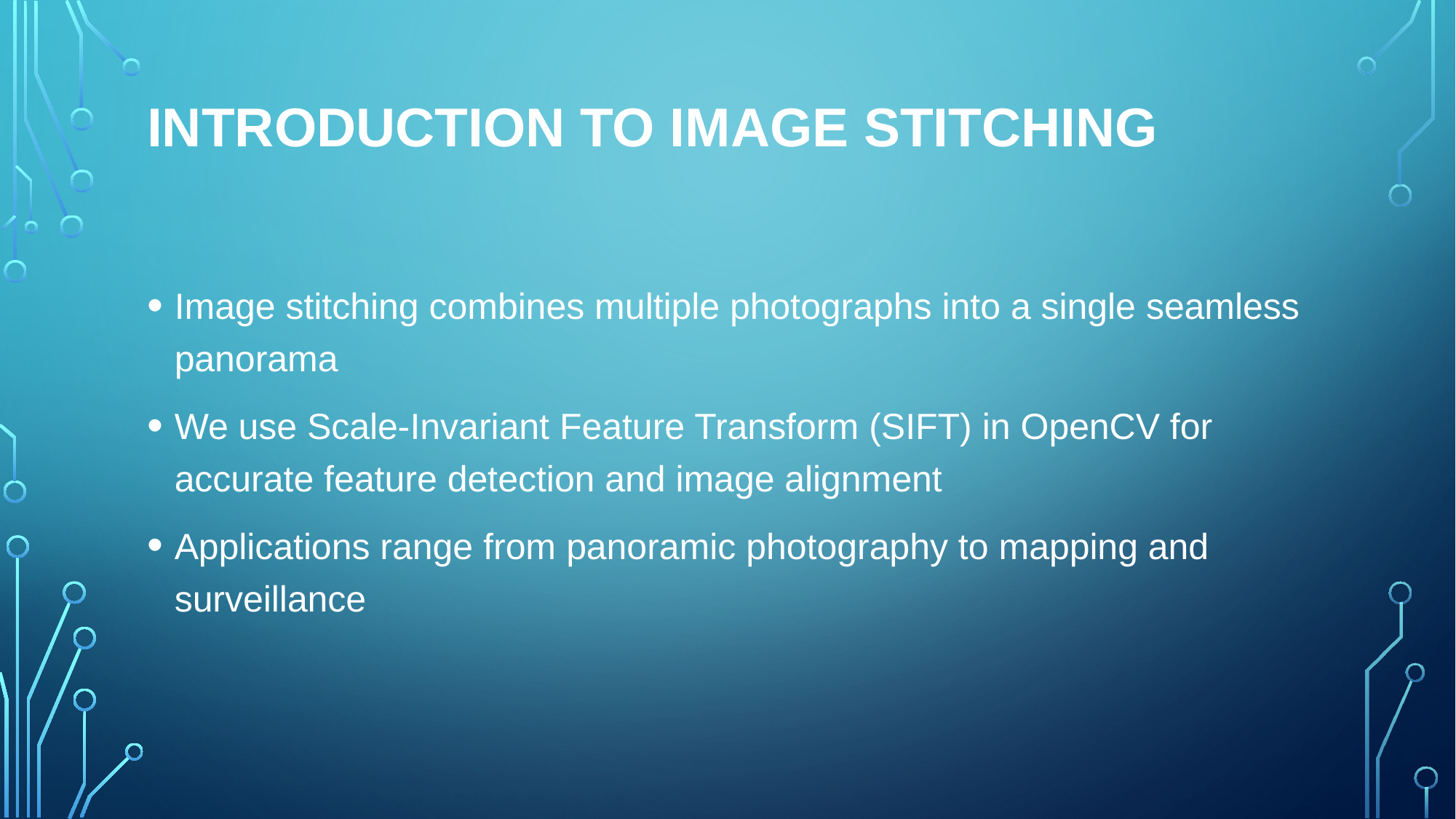

# Introduction to Image Stitching
Image stitching combines multiple photographs into a single seamless panorama
We use Scale-Invariant Feature Transform (SIFT) in OpenCV for accurate feature detection and image alignment
Applications range from panoramic photography to mapping and surveillance